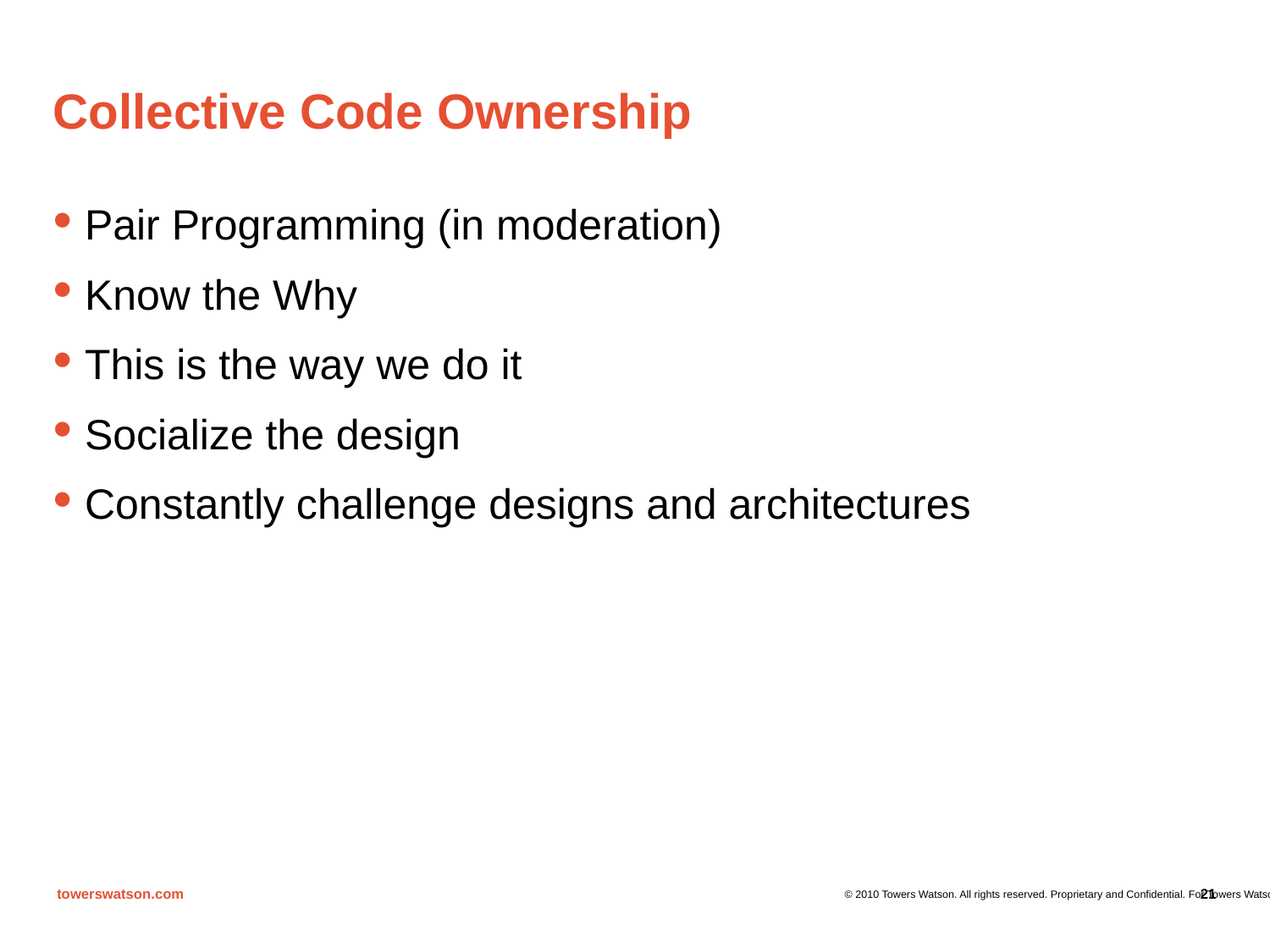

# Collective Code Ownership
Pair Programming (in moderation)
Know the Why
This is the way we do it
Socialize the design
Constantly challenge designs and architectures

21